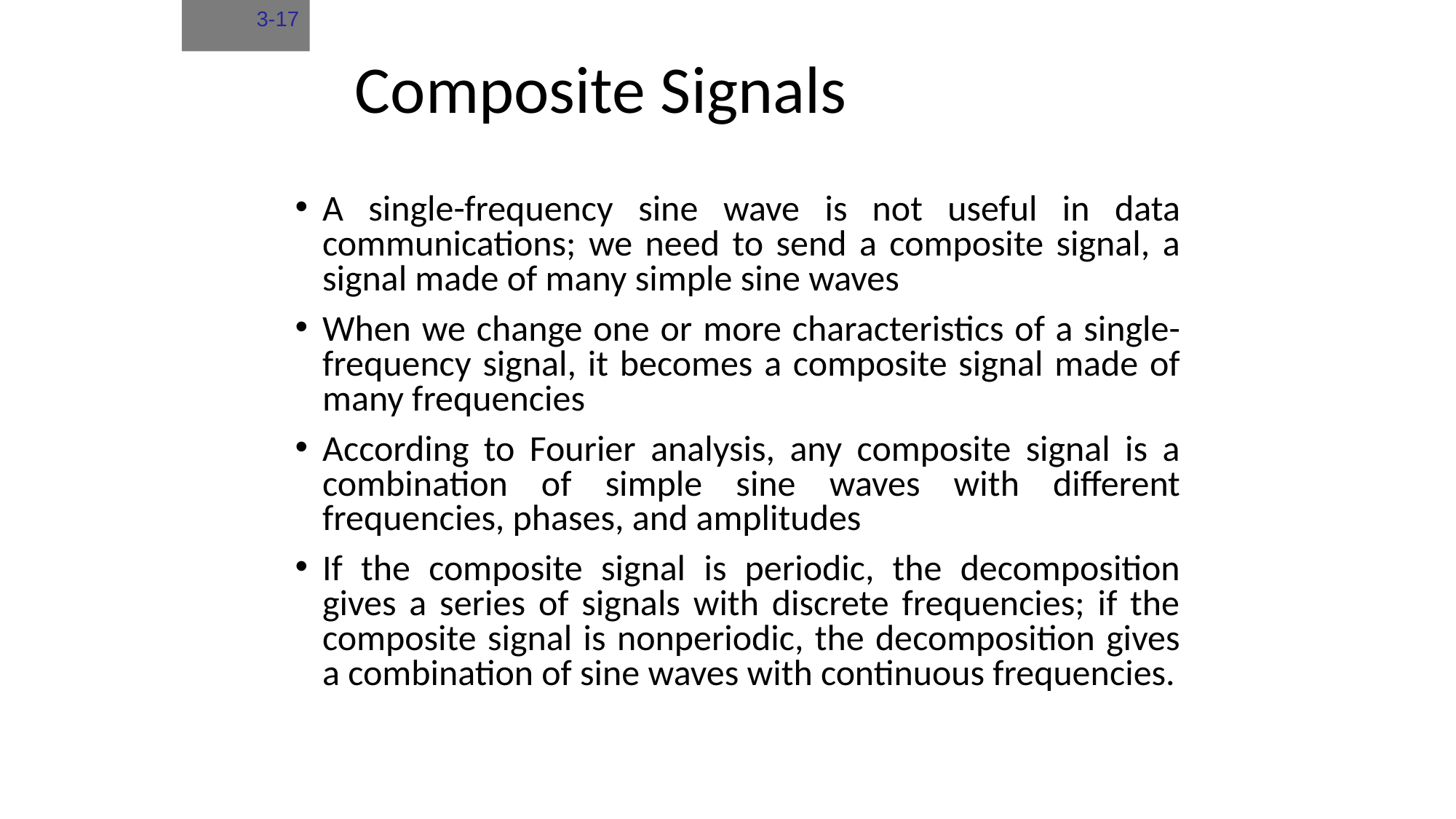

3-17
# Composite Signals
A single-frequency sine wave is not useful in data communications; we need to send a composite signal, a signal made of many simple sine waves
When we change one or more characteristics of a single-frequency signal, it becomes a composite signal made of many frequencies
According to Fourier analysis, any composite signal is a combination of simple sine waves with different frequencies, phases, and amplitudes
If the composite signal is periodic, the decomposition gives a series of signals with discrete frequencies; if the composite signal is nonperiodic, the decomposition gives a combination of sine waves with continuous frequencies.